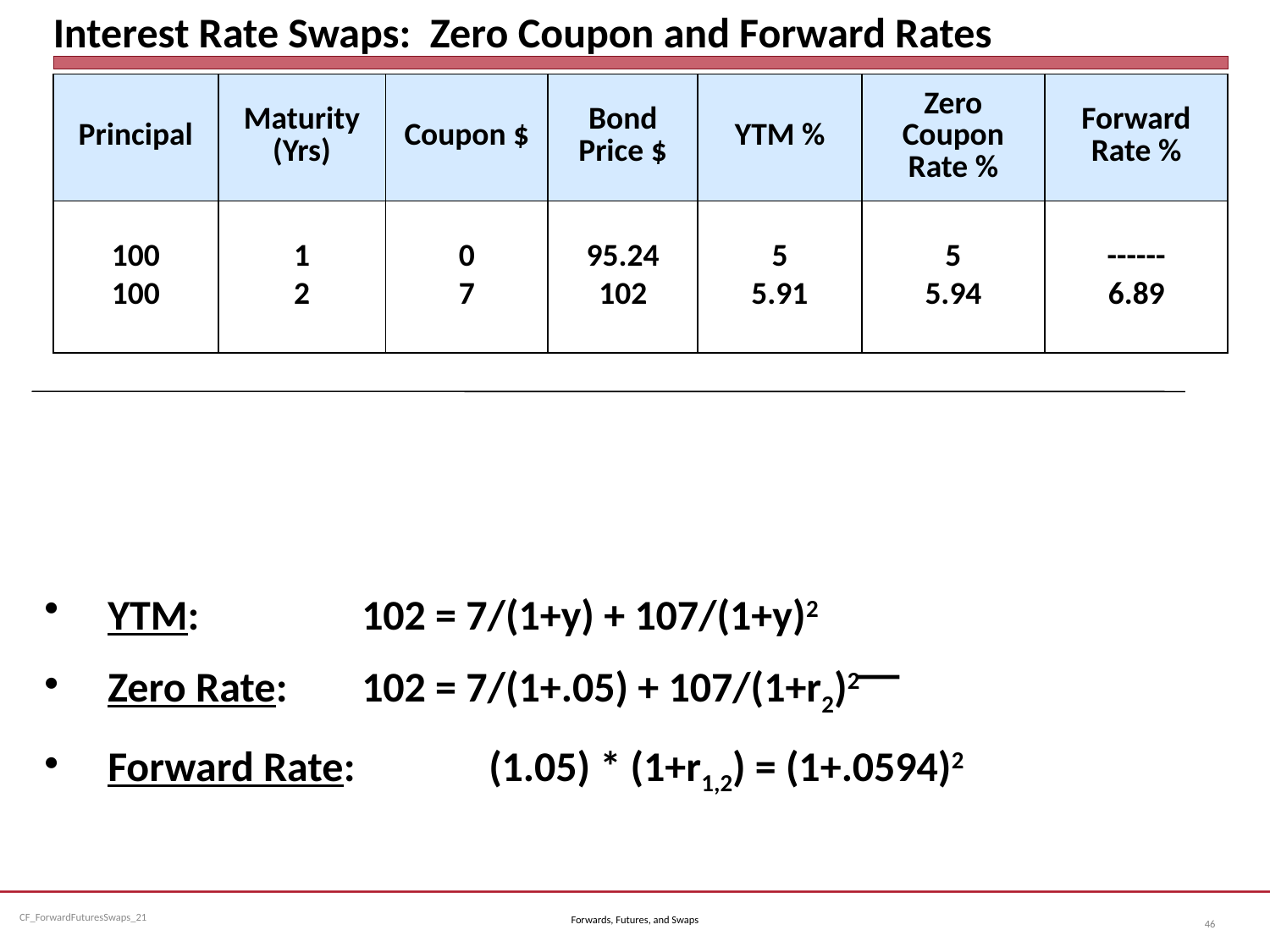

# Interest Rate Swaps:  Zero Coupon and Forward Rates
| Principal | Maturity (Yrs) | Coupon $ | Bond Price $ | YTM % | Zero Coupon Rate % | Forward Rate % |
| --- | --- | --- | --- | --- | --- | --- |
| 100 100 | 1 2 | 0 7 | 95.24 102 | 5 5.91 | 5 5.94 | ------ 6.89 |

YTM:  		102 = 7/(1+y) + 107/(1+y)2
Zero Rate:  	102 = 7/(1+.05) + 107/(1+r2)2
Forward Rate:  	(1.05) * (1+r1,2) = (1+.0594)2

Forwards, Futures, and Swaps
46